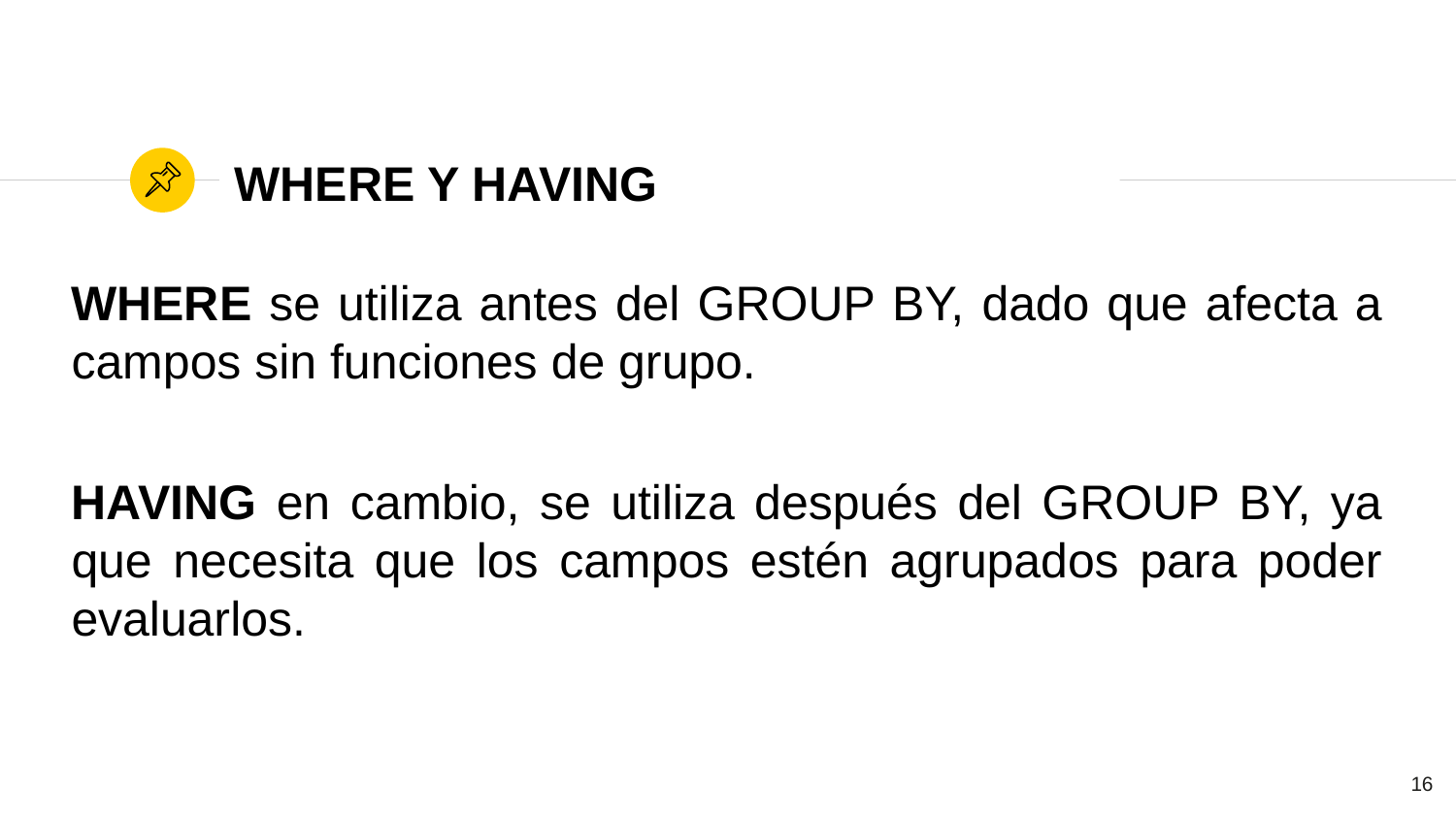

# WHERE Y HAVING

WHERE se utiliza antes del GROUP BY, dado que afecta a campos sin funciones de grupo.

HAVING en cambio, se utiliza después del GROUP BY, ya que necesita que los campos estén agrupados para poder evaluarlos.

16